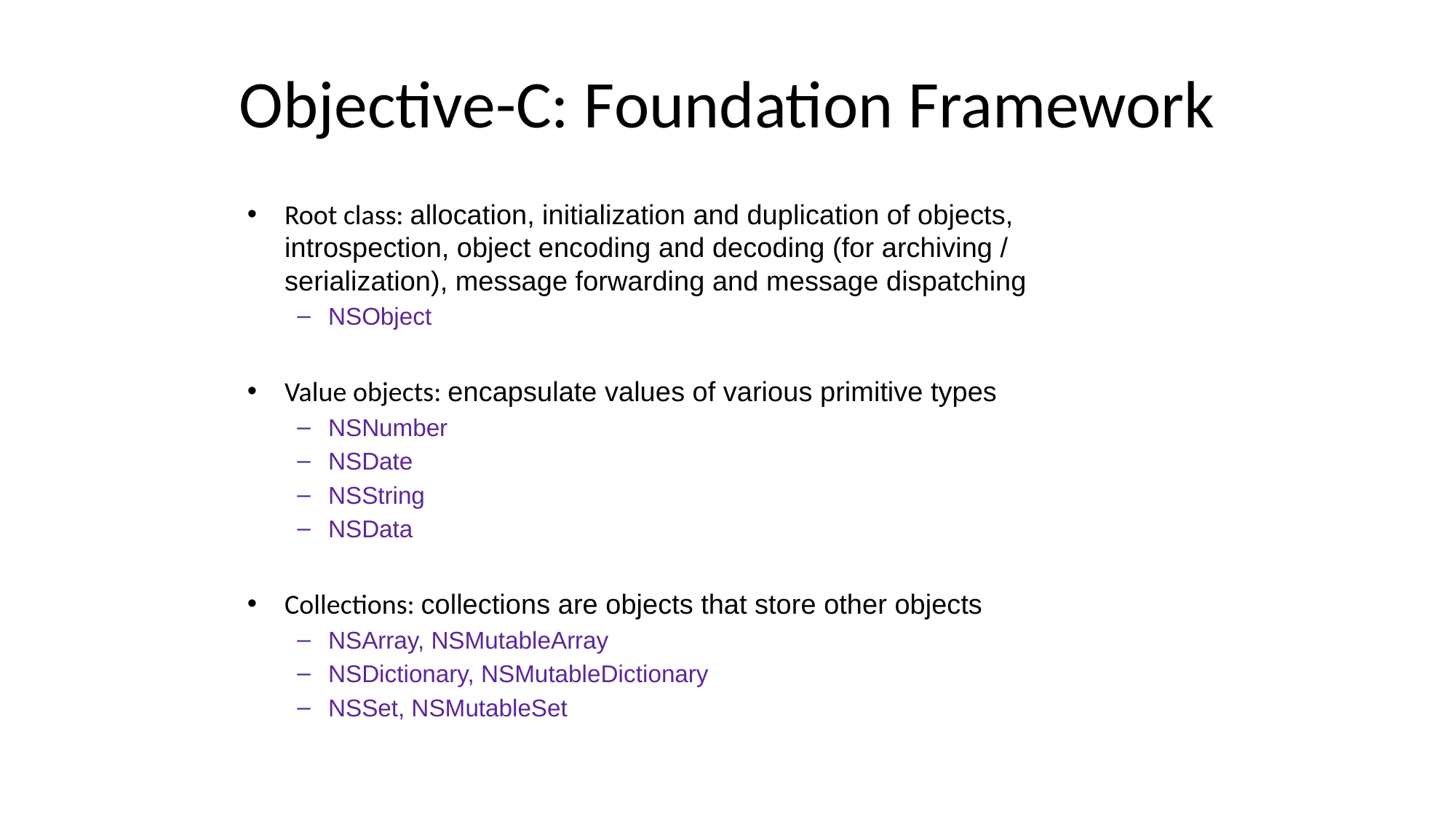

# Objective-C: Foundation Framework
Root class: allocation, initialization and duplication of objects, introspection, object encoding and decoding (for archiving / serialization), message forwarding and message dispatching
NSObject

Value objects: encapsulate values of various primitive types
NSNumber
NSDate
NSString
NSData

Collections: collections are objects that store other objects
NSArray, NSMutableArray
NSDictionary, NSMutableDictionary
NSSet, NSMutableSet